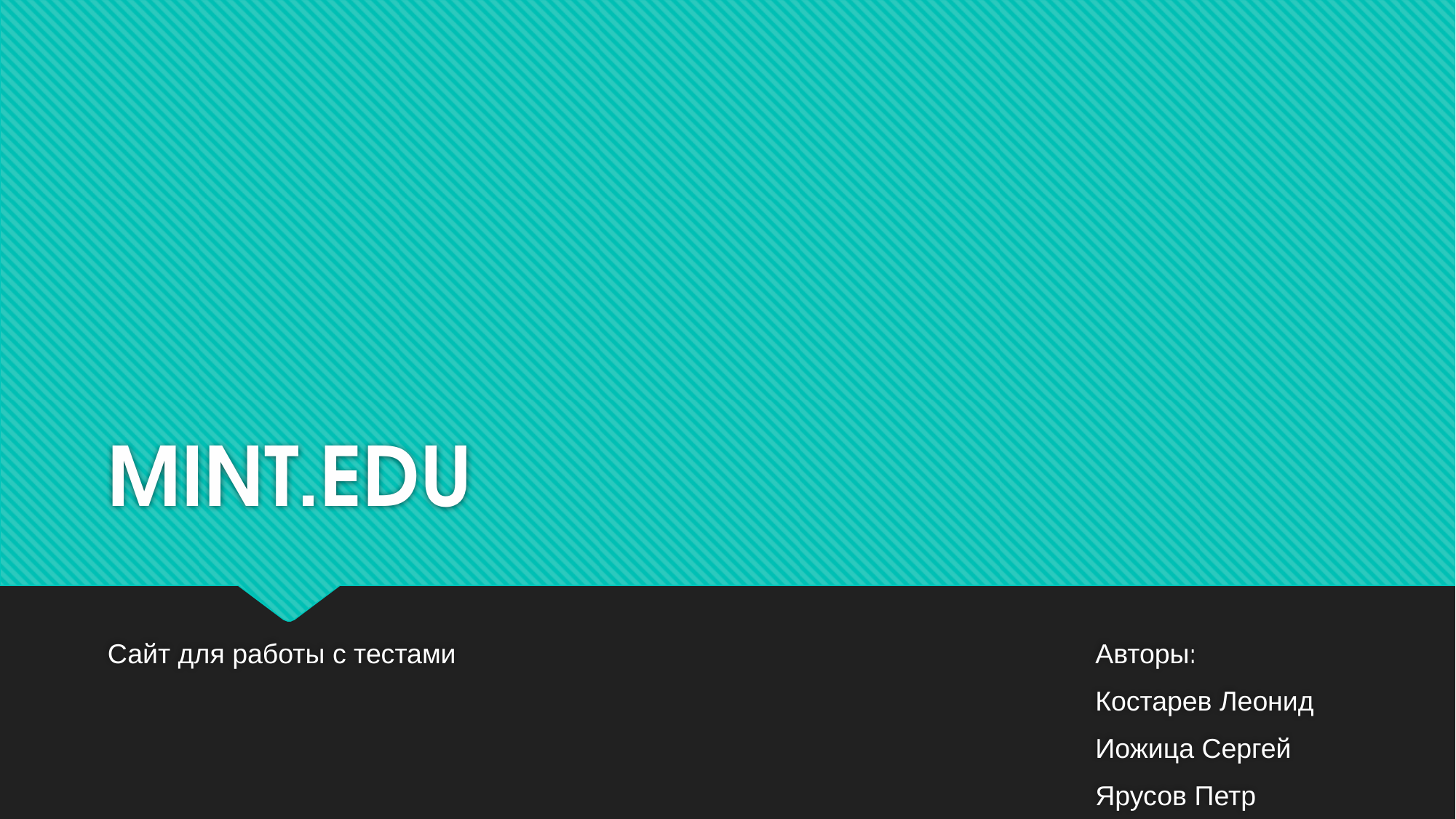

# MINT.EDU
Авторы:
Костарев Леонид
Иожица Сергей
Ярусов Петр
Сайт для работы с тестами